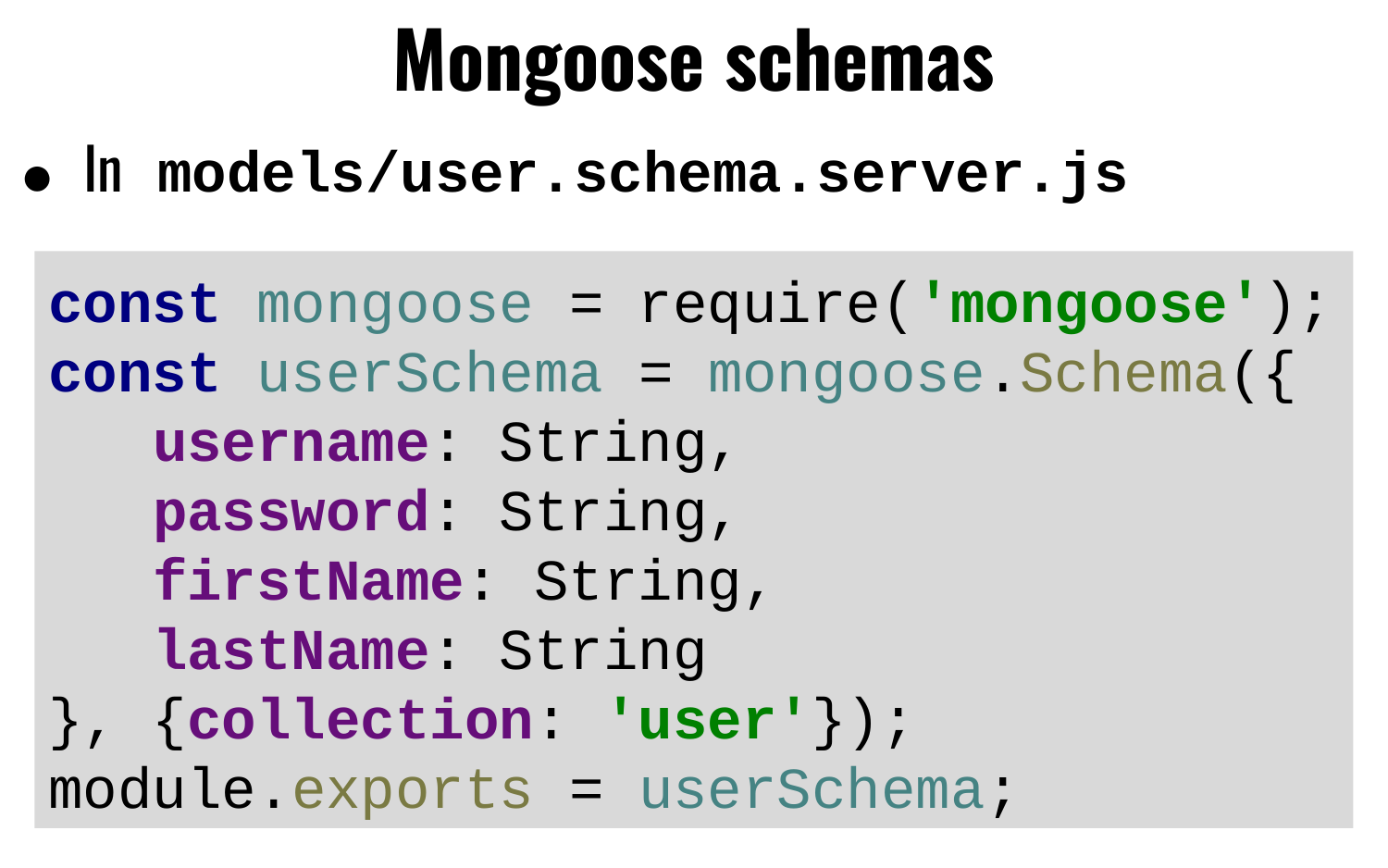

# Mongoose schemas
In models/user.schema.server.js
const mongoose = require('mongoose');
const userSchema = mongoose.Schema({
   username: String,
   password: String,
   firstName: String,
   lastName: String
}, {collection: 'user'});
module.exports = userSchema;